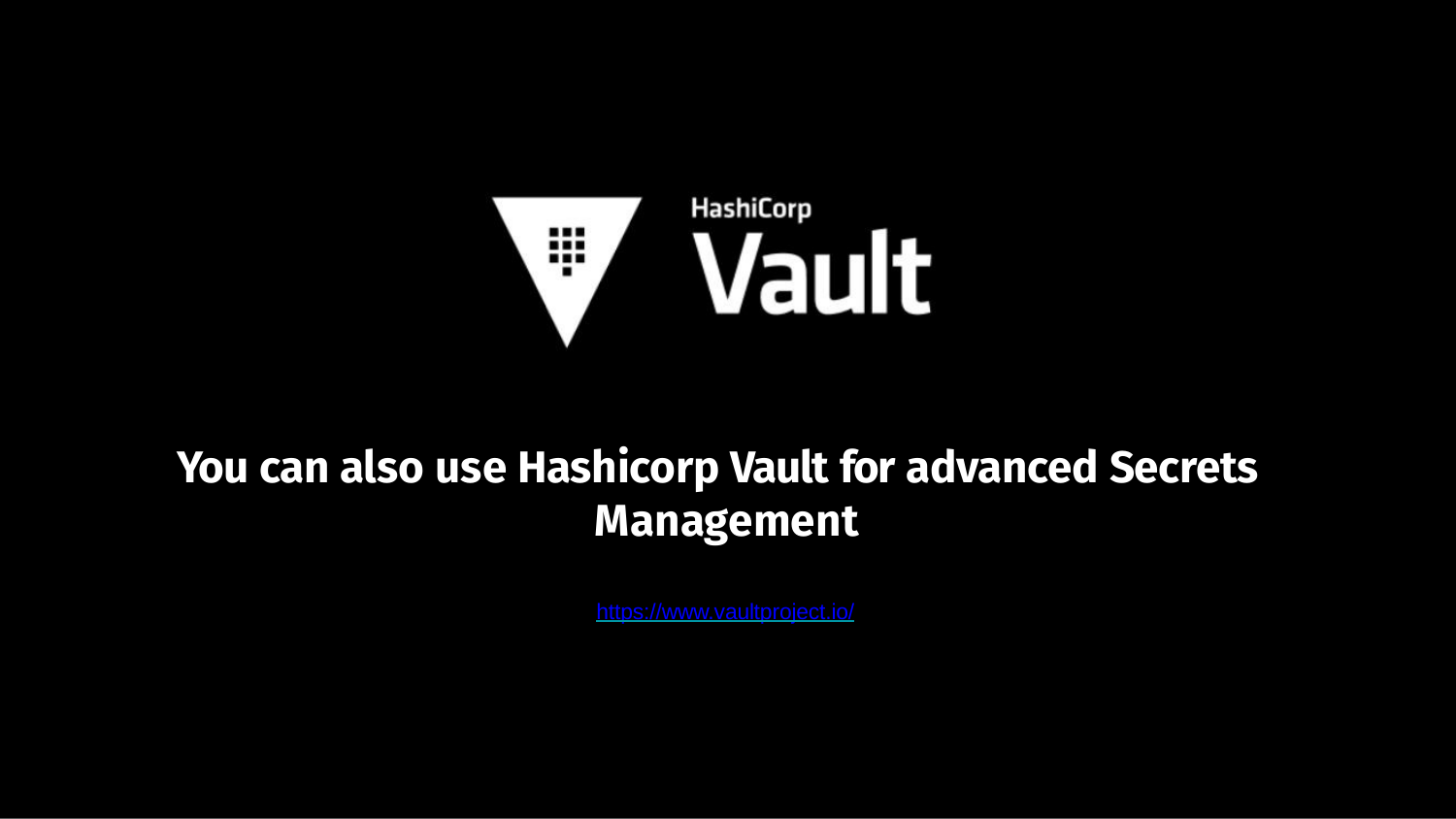

You can also use Hashicorp Vault for advanced Secrets  Management

https://www.vaultproject.io/